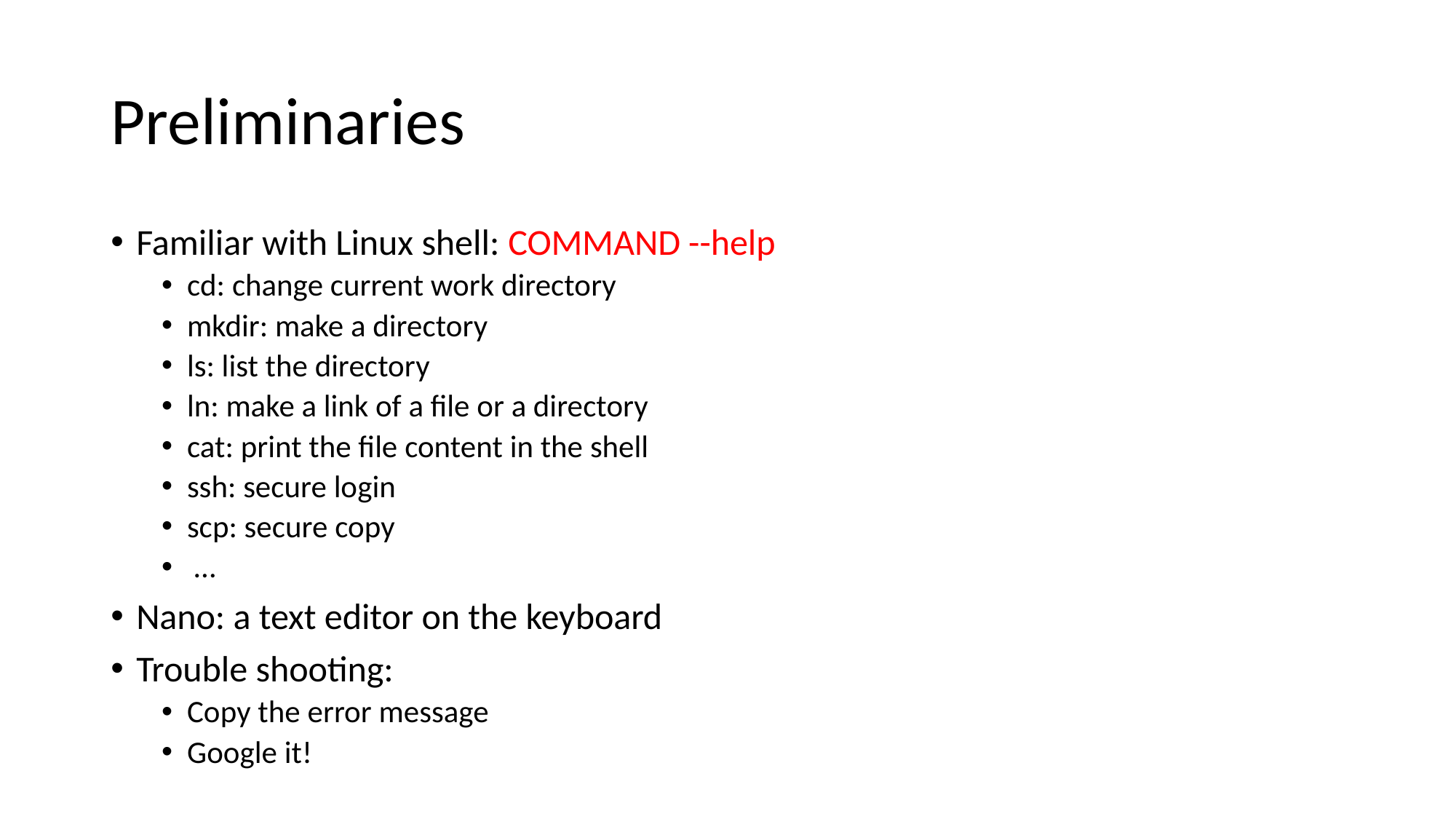

# Preliminaries
Familiar with Linux shell: COMMAND --help
cd: change current work directory
mkdir: make a directory
ls: list the directory
ln: make a link of a file or a directory
cat: print the file content in the shell
ssh: secure login
scp: secure copy
 …
Nano: a text editor on the keyboard
Trouble shooting:
Copy the error message
Google it!